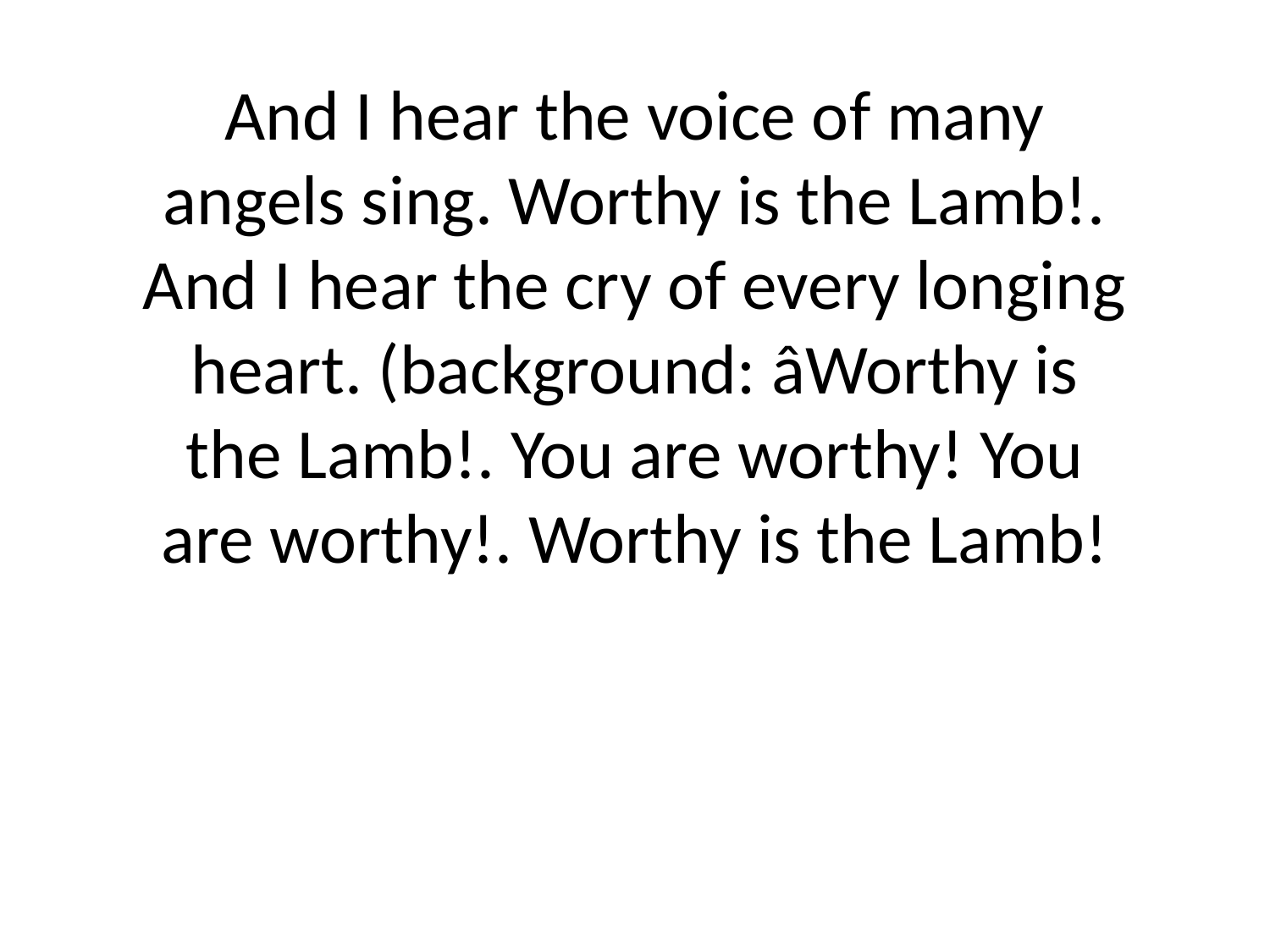

And I hear the voice of many angels sing. Worthy is the Lamb!. And I hear the cry of every longing heart. (background: âWorthy is the Lamb!. You are worthy! You are worthy!. Worthy is the Lamb!